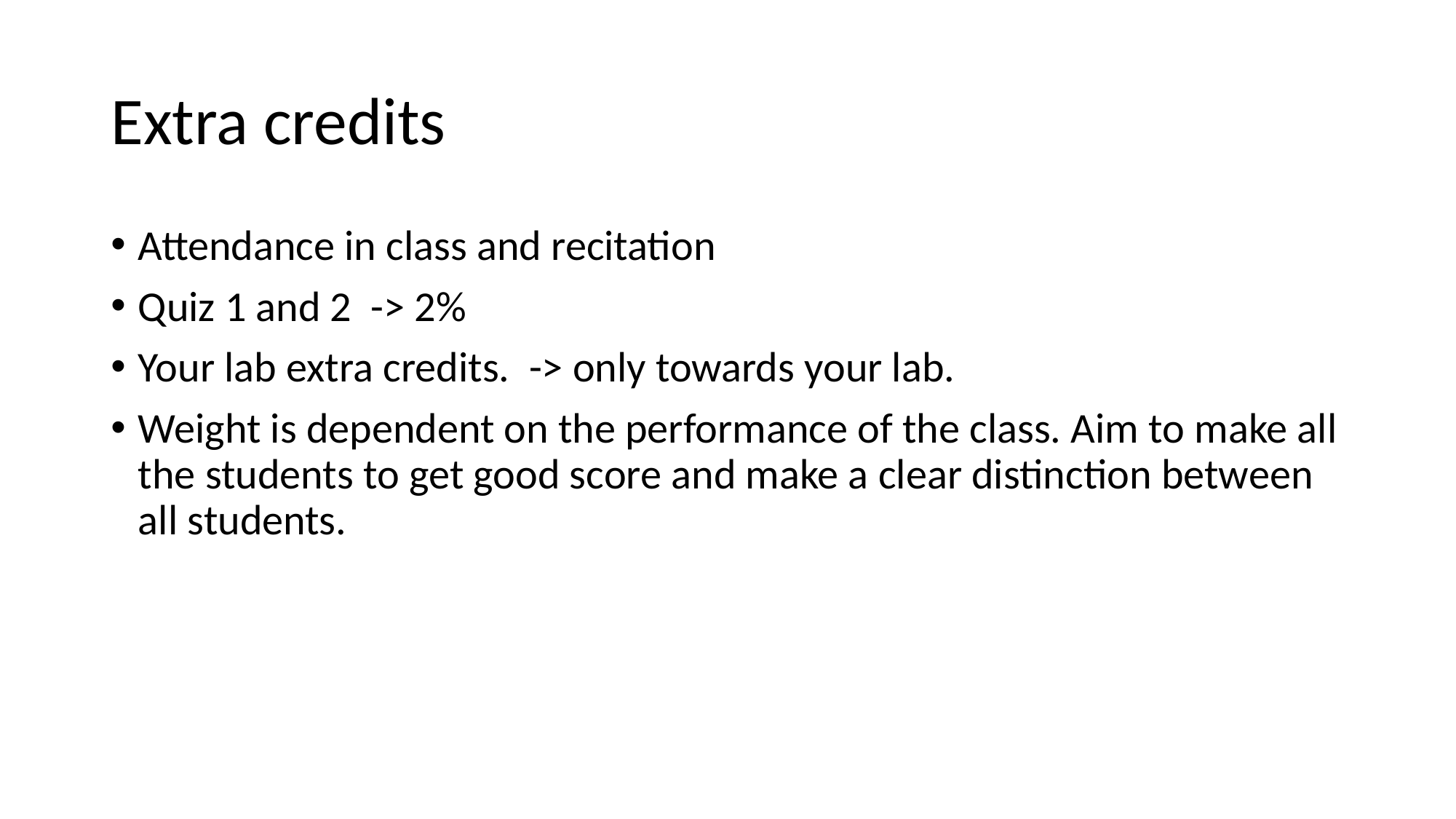

# Extra credits
Attendance in class and recitation
Quiz 1 and 2  -> 2%
Your lab extra credits.  -> only towards your lab.
Weight is dependent on the performance of the class. Aim to make all the students to get good score and make a clear distinction between all students.